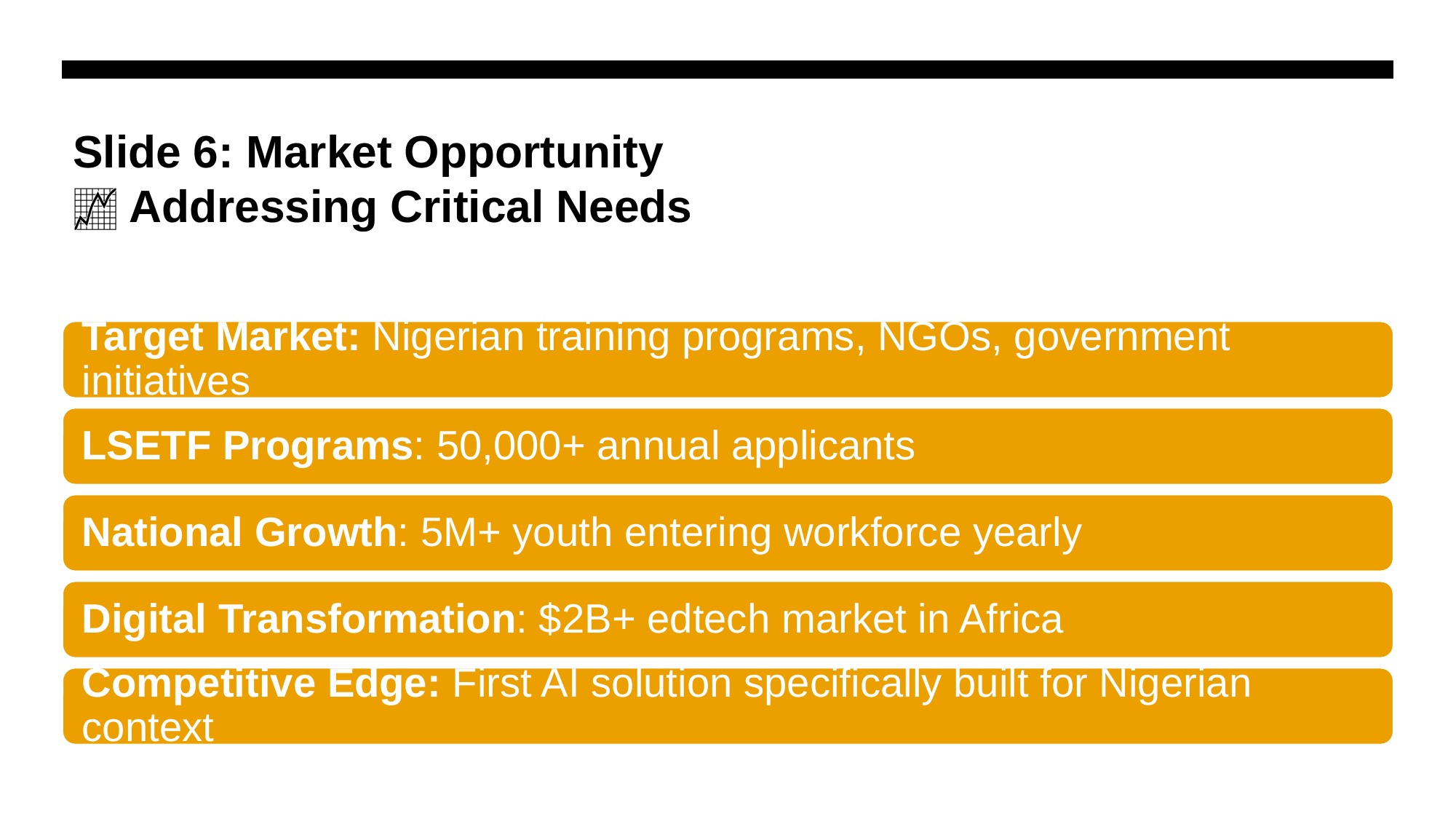

# Slide 6: Market Opportunity 📈 Addressing Critical Needs
Target Market: Nigerian training programs, NGOs, government initiatives
LSETF Programs: 50,000+ annual applicants
National Growth: 5M+ youth entering workforce yearly
Digital Transformation: $2B+ edtech market in Africa
Competitive Edge: First AI solution specifically built for Nigerian context